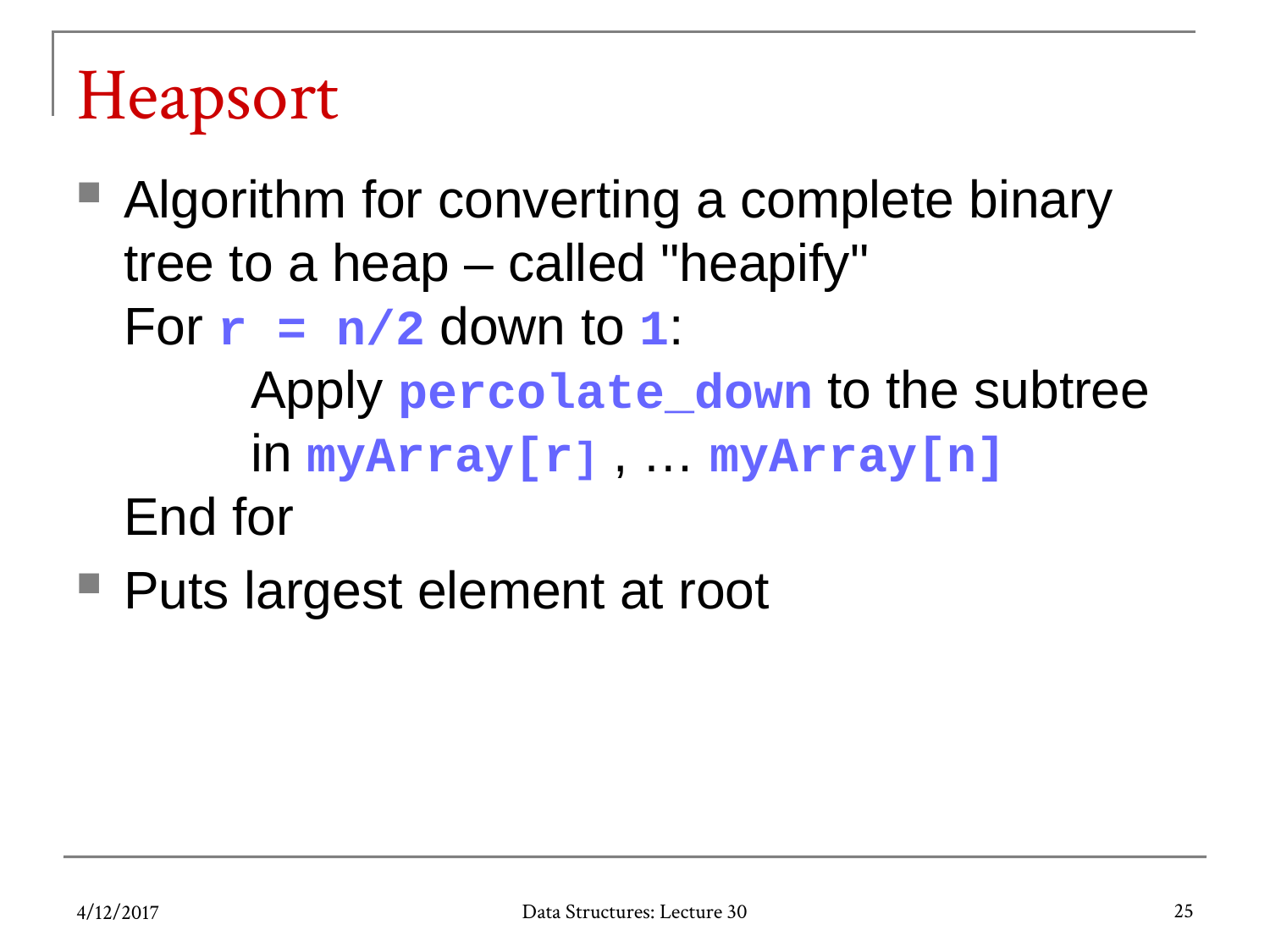

# Heapsort
Algorithm for converting a complete binary tree to a heap – called "heapify"
For r = n/2 down to 1:
	Apply percolate_down to the subtree
	in myArray[r] , … myArray[n]
End for
Puts largest element at root
4/12/2017
25
Data Structures: Lecture 30